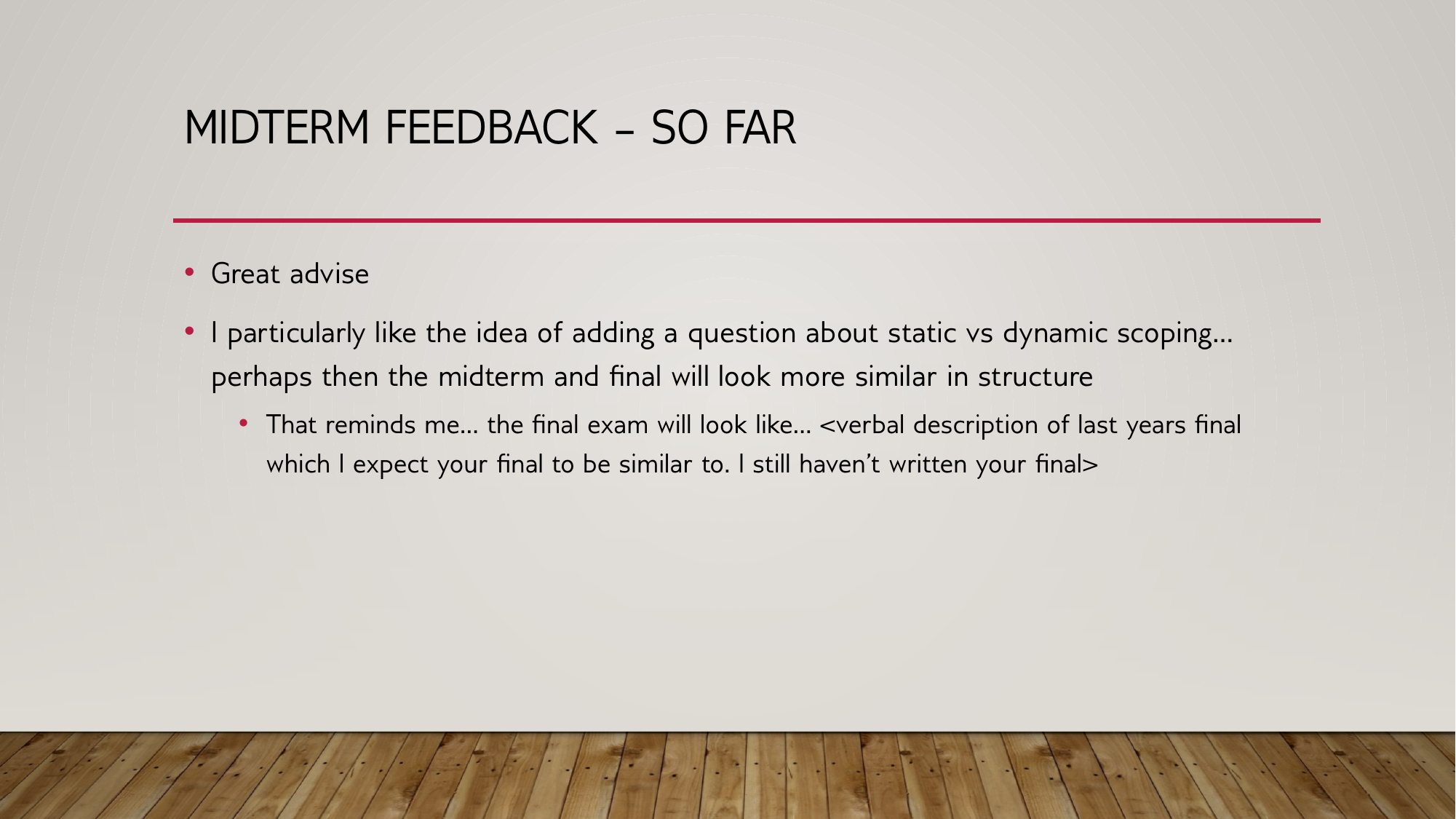

# Midterm feedback – so far
Great advise
I particularly like the idea of adding a question about static vs dynamic scoping… perhaps then the midterm and final will look more similar in structure
That reminds me… the final exam will look like… <verbal description of last years final which I expect your final to be similar to. I still haven’t written your final>